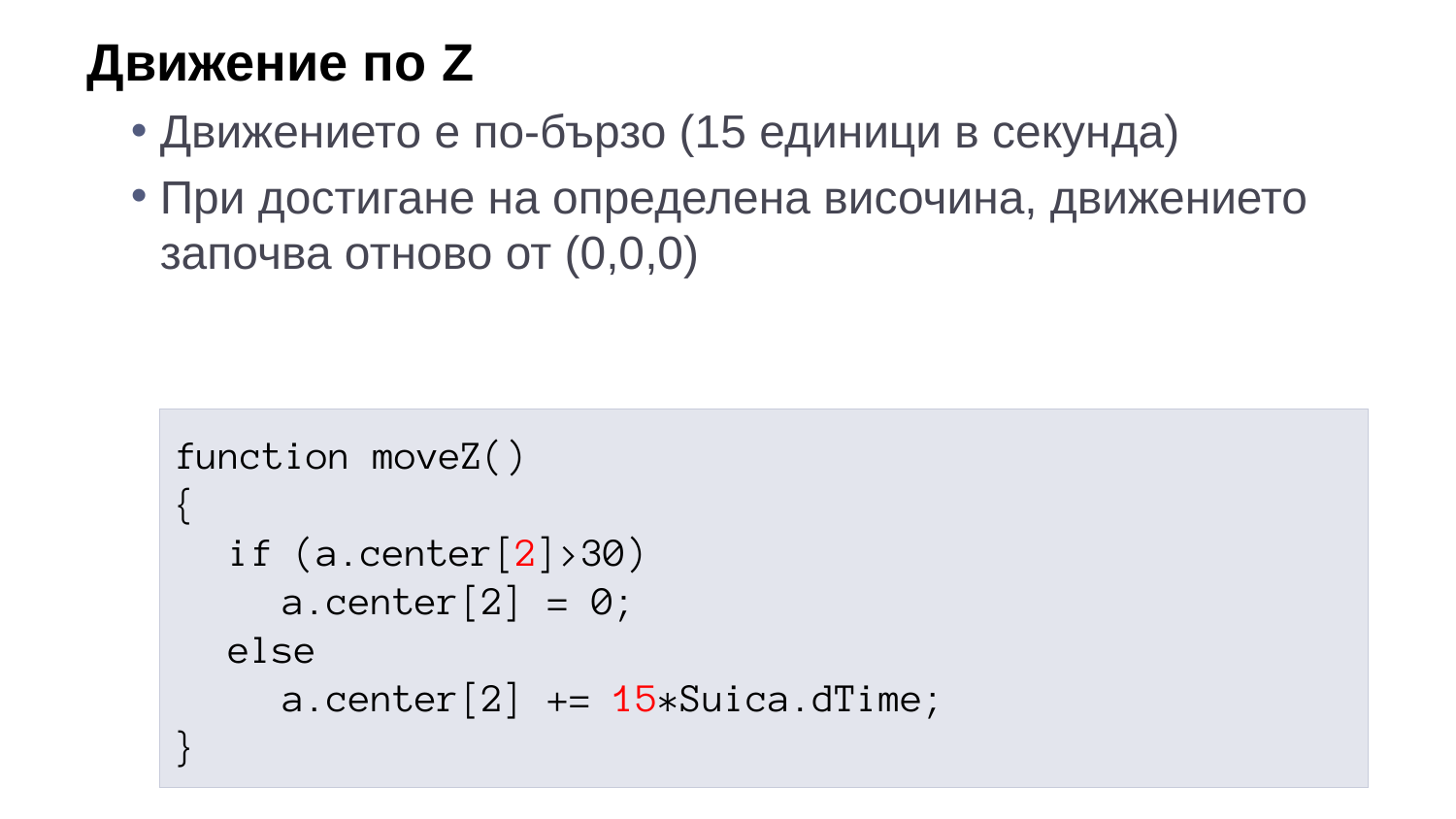

Движение по Z
Движението е по-бързо (15 единици в секунда)
При достигане на определена височина, движението започва отново от (0,0,0)
function moveZ()
{
	if (a.center[2]>30)
		a.center[2] = 0;
	else
		a.center[2] += 15*Suica.dTime;
}